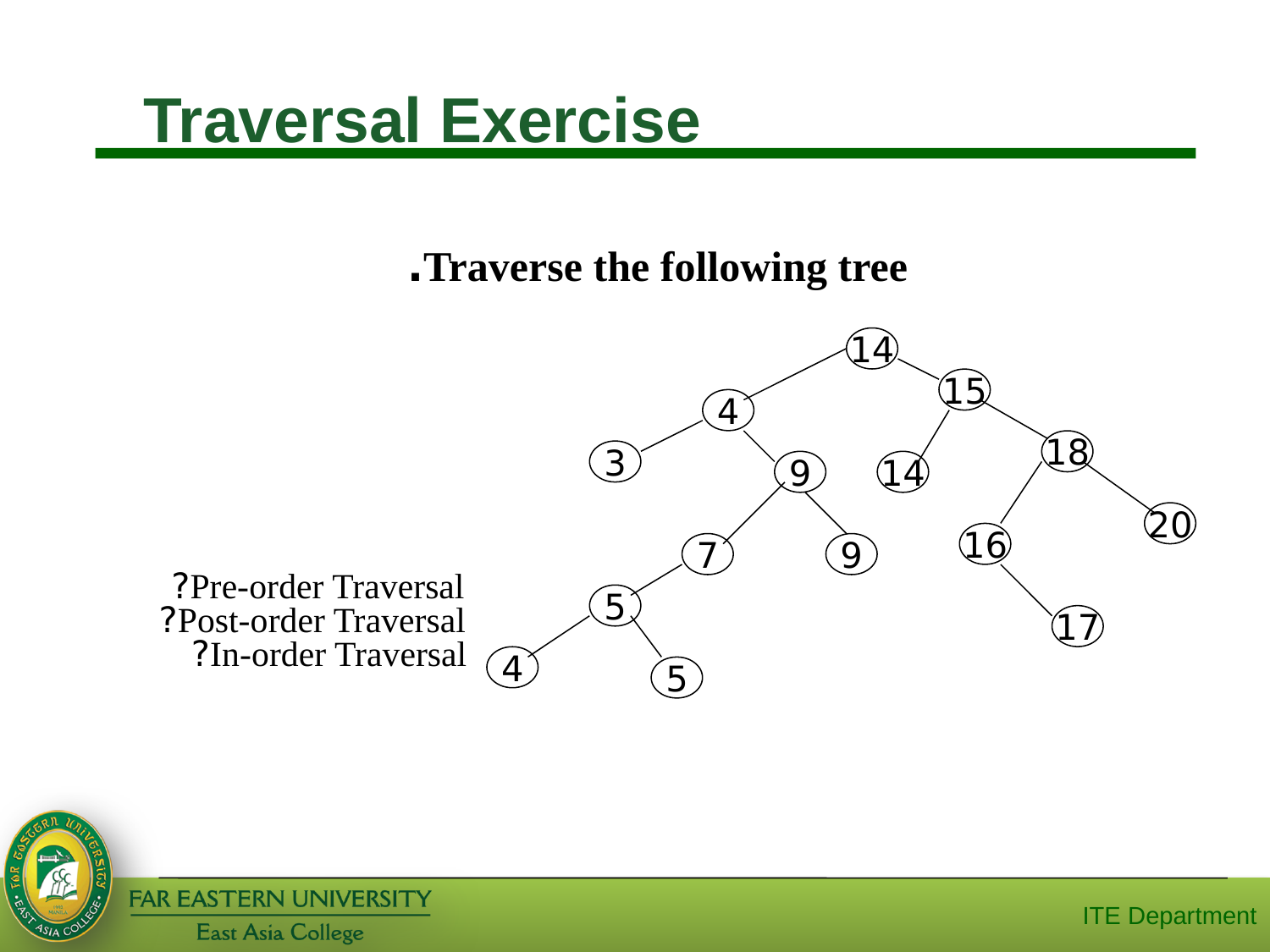

Traversal Exercise
Traverse the following tree.
14

15
4

18
3
9
14

20
16
7
9
Pre-order Traversal?
Post-order Traversal?
In-order Traversal?

5
17

4
5